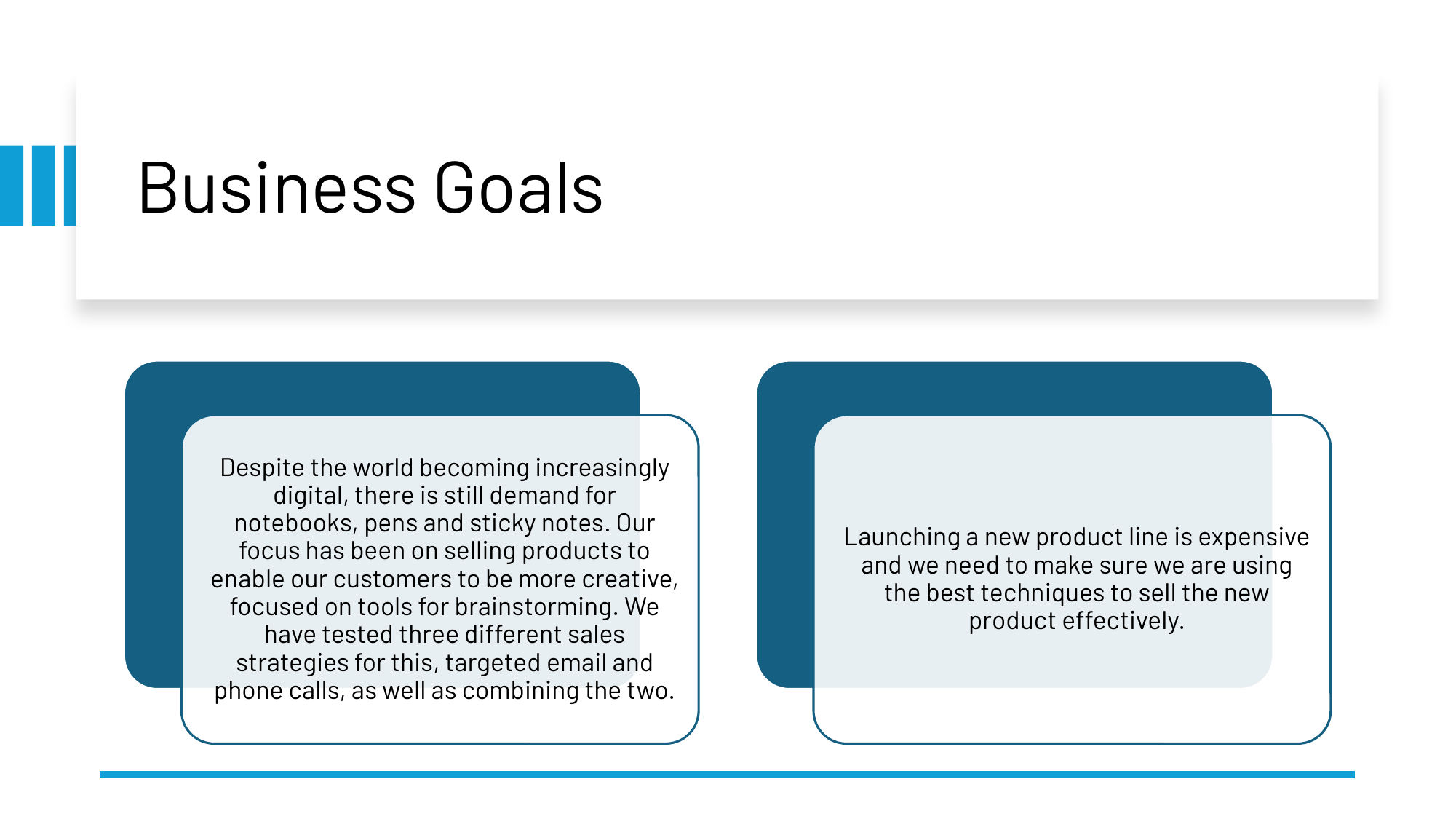

# Business Goals

Despite the world becoming increasingly digital, there is still demand for notebooks, pens and sticky notes. Our focus has been on selling products to enable our customers to be more creative, focused on tools for brainstorming. We have tested three different sales strategies for this, targeted email and phone calls, as well as combining the two.
Launching a new product line is expensive and we need to make sure we are using the best techniques to sell the new product effectively.